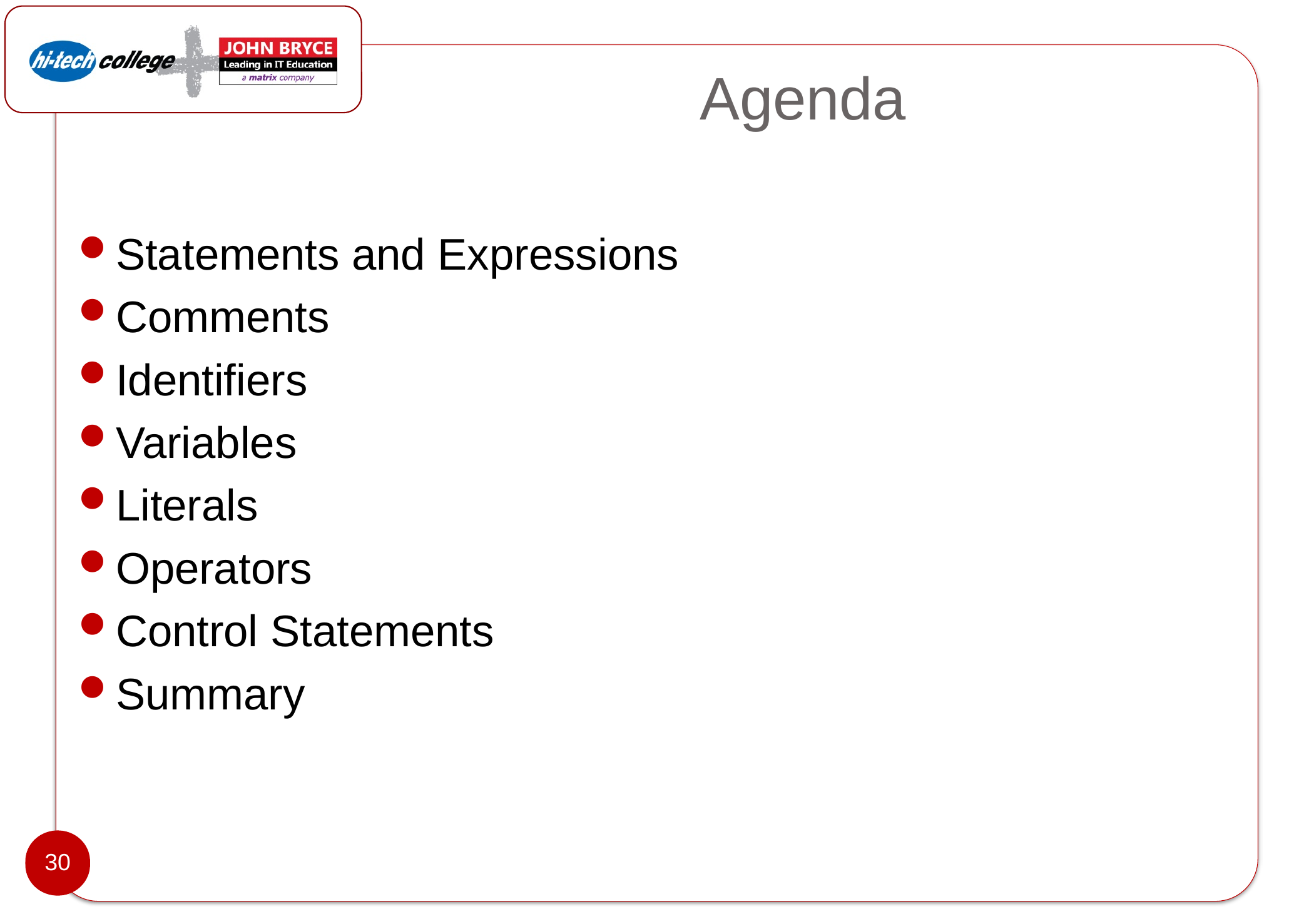

# Agenda
Statements and Expressions
Comments
Identifiers
Variables
Literals
Operators
Control Statements
Summary
30